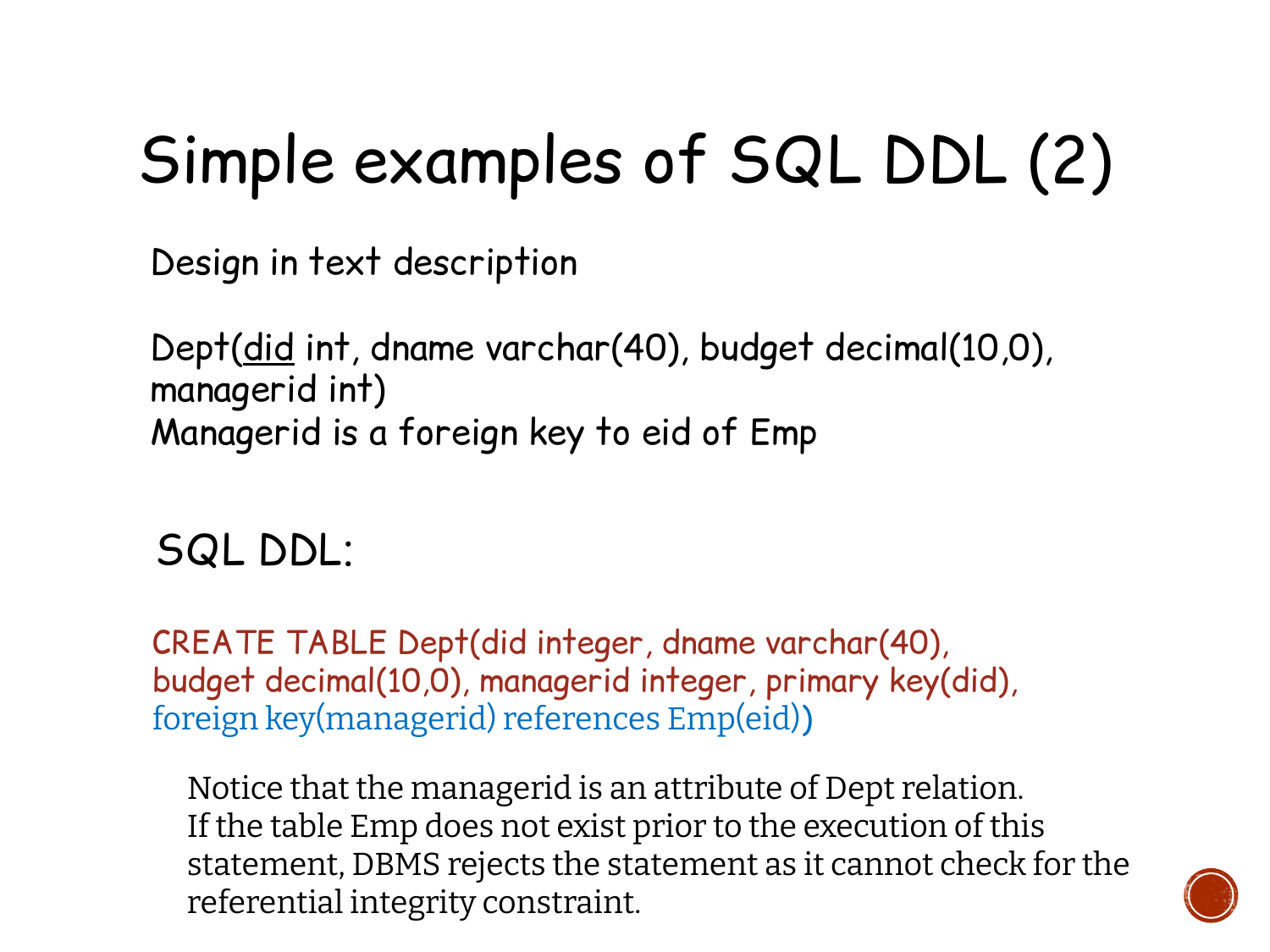

Simple examples of SQL DDL (2)
Design in text description

Dept(did int, dname varchar(40), budget decimal(10,0), managerid int)
Managerid is a foreign key to eid of Emp
SQL DDL:
CREATE TABLE Dept(did integer, dname varchar(40), budget decimal(10,0), managerid integer, primary key(did), foreign key(managerid) references Emp(eid))
Notice that the managerid is an attribute of Dept relation.
If the table Emp does not exist prior to the execution of this statement, DBMS rejects the statement as it cannot check for the referential integrity constraint.